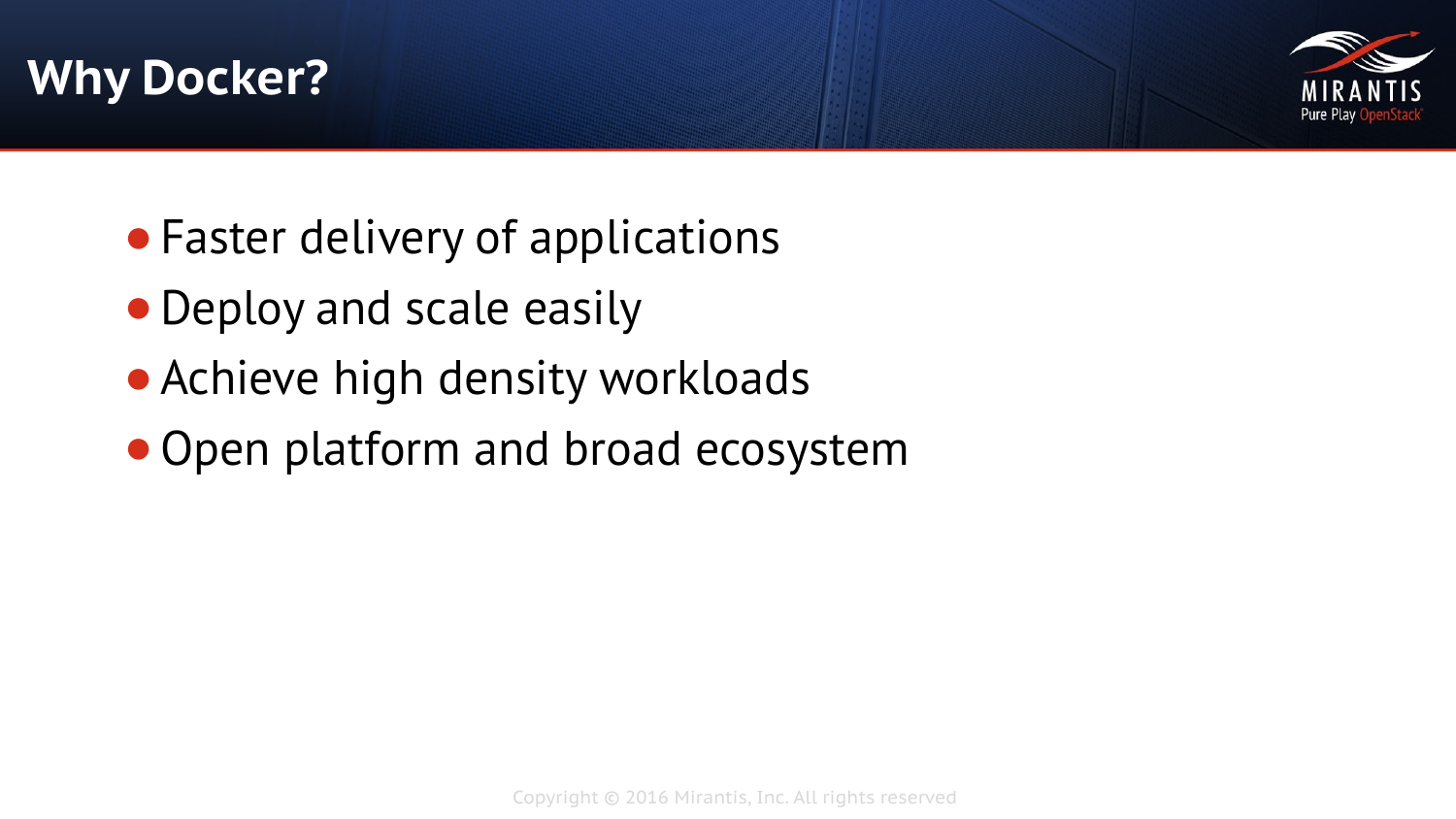

# Why Docker?
Faster delivery of applications
Deploy and scale easily
Achieve high density workloads
Open platform and broad ecosystem